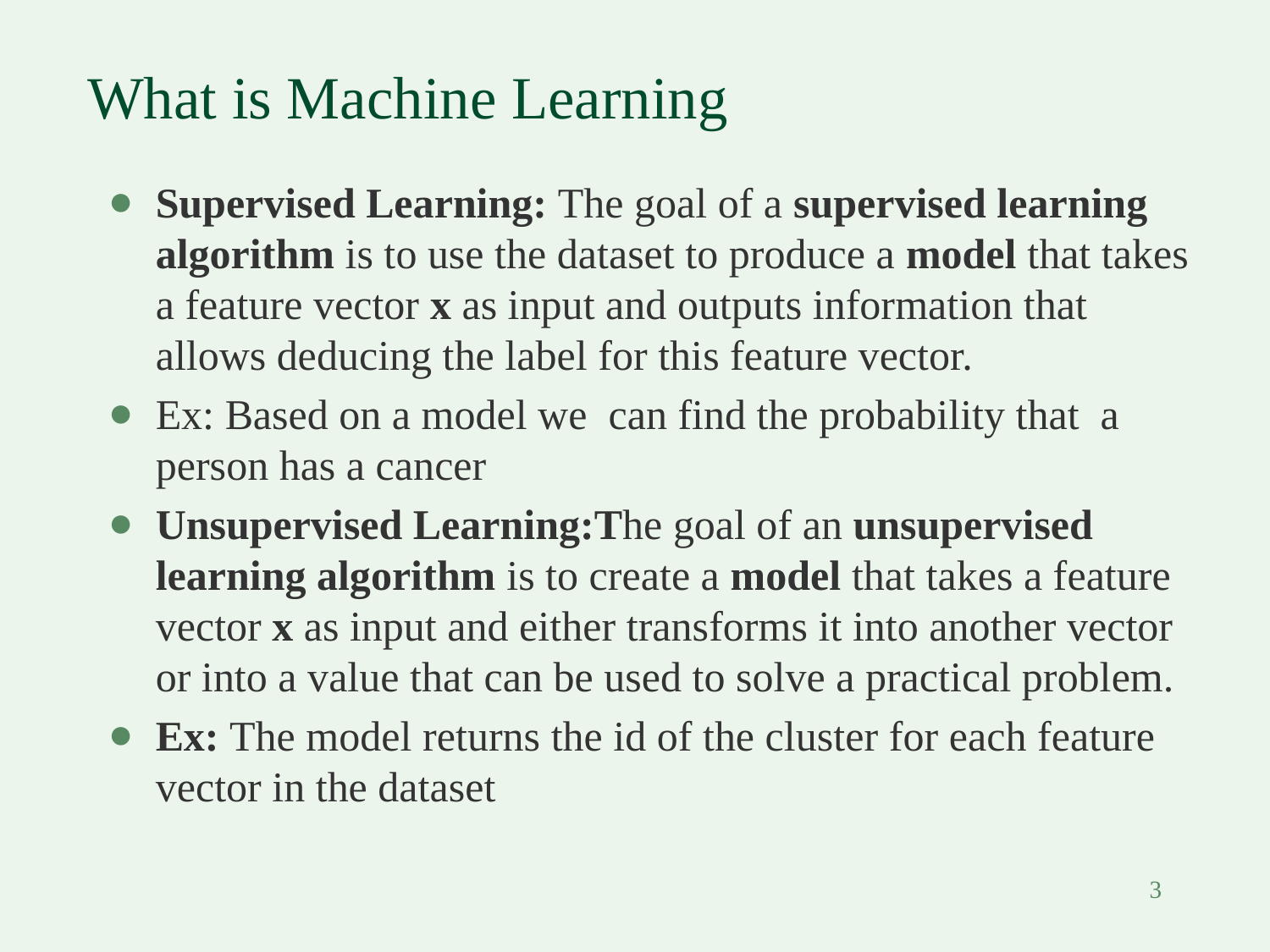

# What is Machine Learning
Supervised Learning: The goal of a supervised learning algorithm is to use the dataset to produce a model that takes a feature vector x as input and outputs information that allows deducing the label for this feature vector.
Ex: Based on a model we  can find the probability that  a person has a cancer
Unsupervised Learning:The goal of an unsupervised learning algorithm is to create a model that takes a feature vector x as input and either transforms it into another vector or into a value that can be used to solve a practical problem.
Ex: The model returns the id of the cluster for each feature vector in the dataset
3